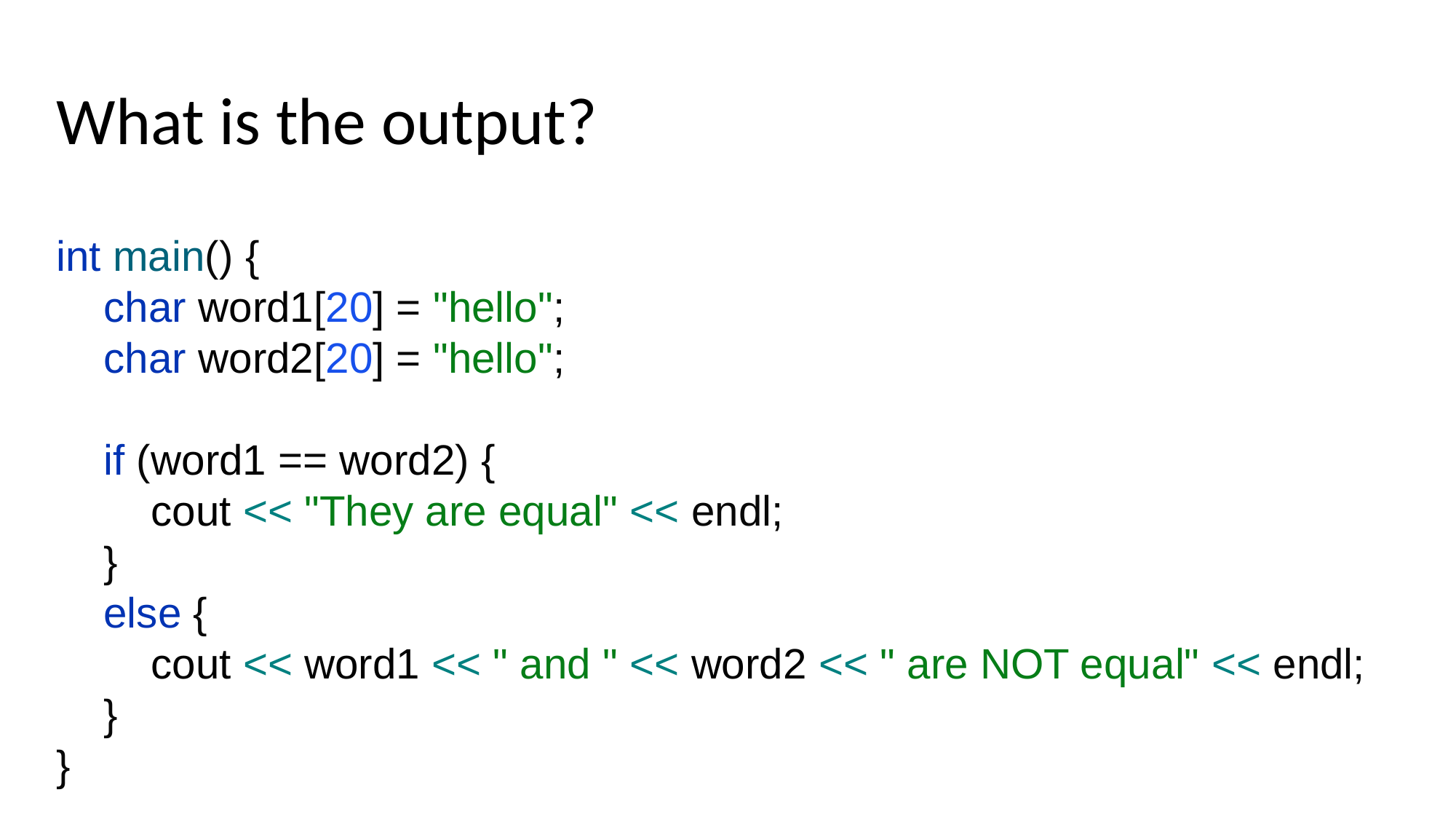

# What is the output?
int main() {
    char word1[20] = "hello";
    char word2[20] = "hello";
    if (word1 == word2) {
        cout << "They are equal" << endl;
    }
    else {
        cout << word1 << " and " << word2 << " are NOT equal" << endl;
    }
}